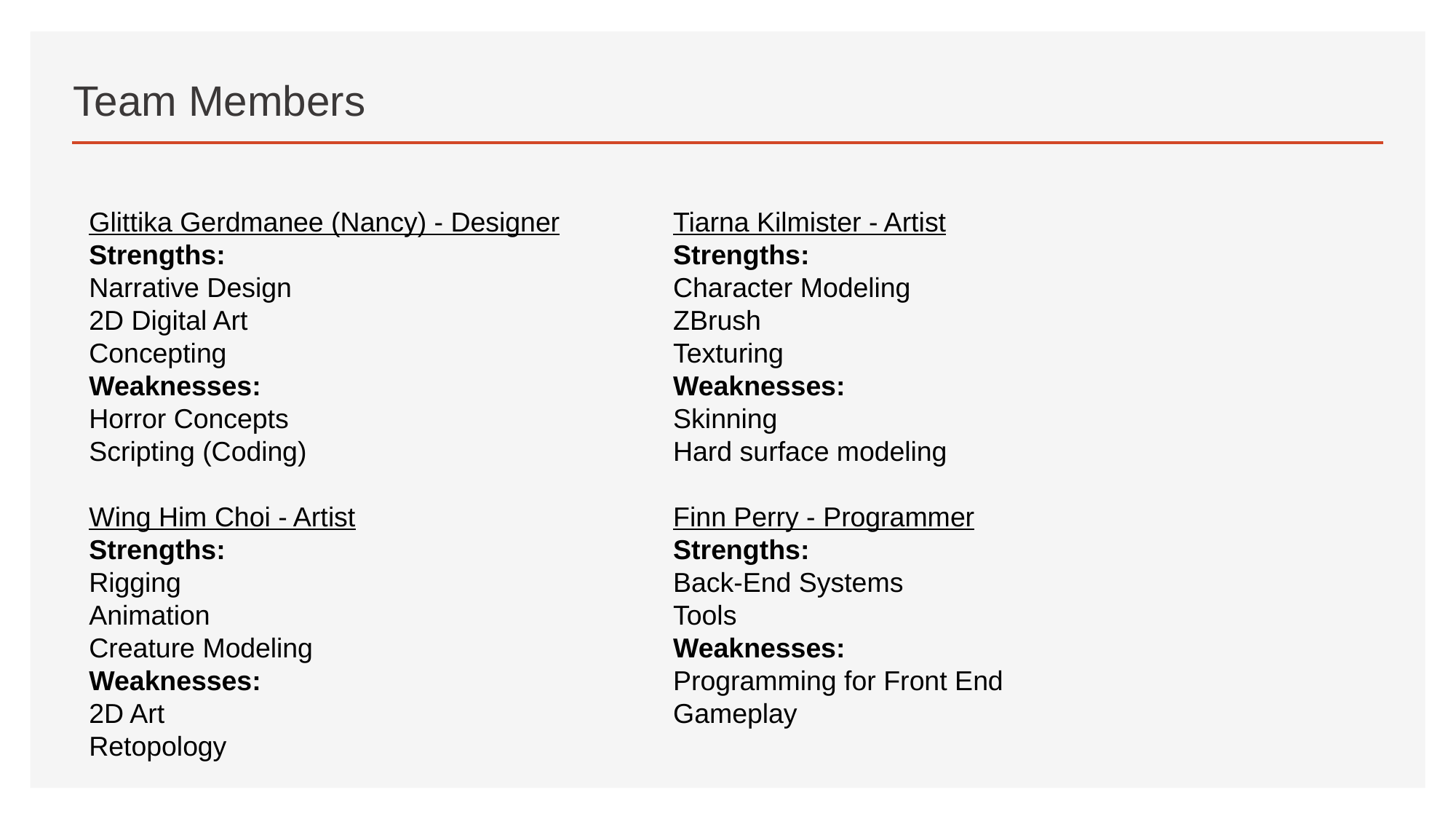

# Team Members
Glittika Gerdmanee (Nancy) - Designer
Strengths:
Narrative Design
2D Digital Art
Concepting
Weaknesses:
Horror Concepts
Scripting (Coding)

Wing Him Choi - Artist
Strengths:
Rigging
Animation
Creature Modeling
Weaknesses:
2D Art
Retopology

Tiarna Kilmister - Artist
Strengths:
Character Modeling
ZBrush
Texturing
Weaknesses:
Skinning
Hard surface modeling

Finn Perry - Programmer
Strengths:
Back-End Systems
Tools
Weaknesses:
Programming for Front End
Gameplay